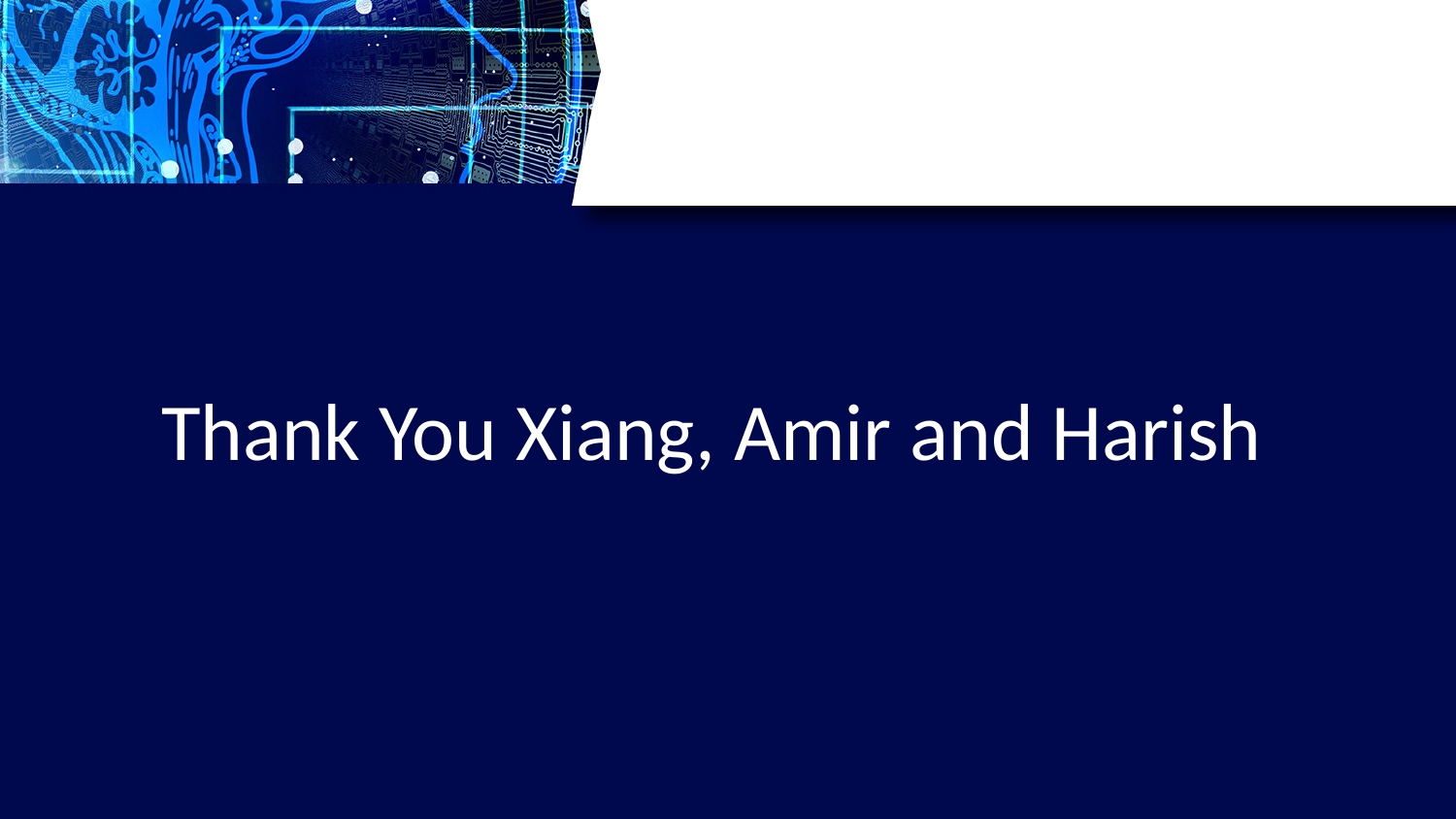

#

    Thank You Xiang, Amir and Harish